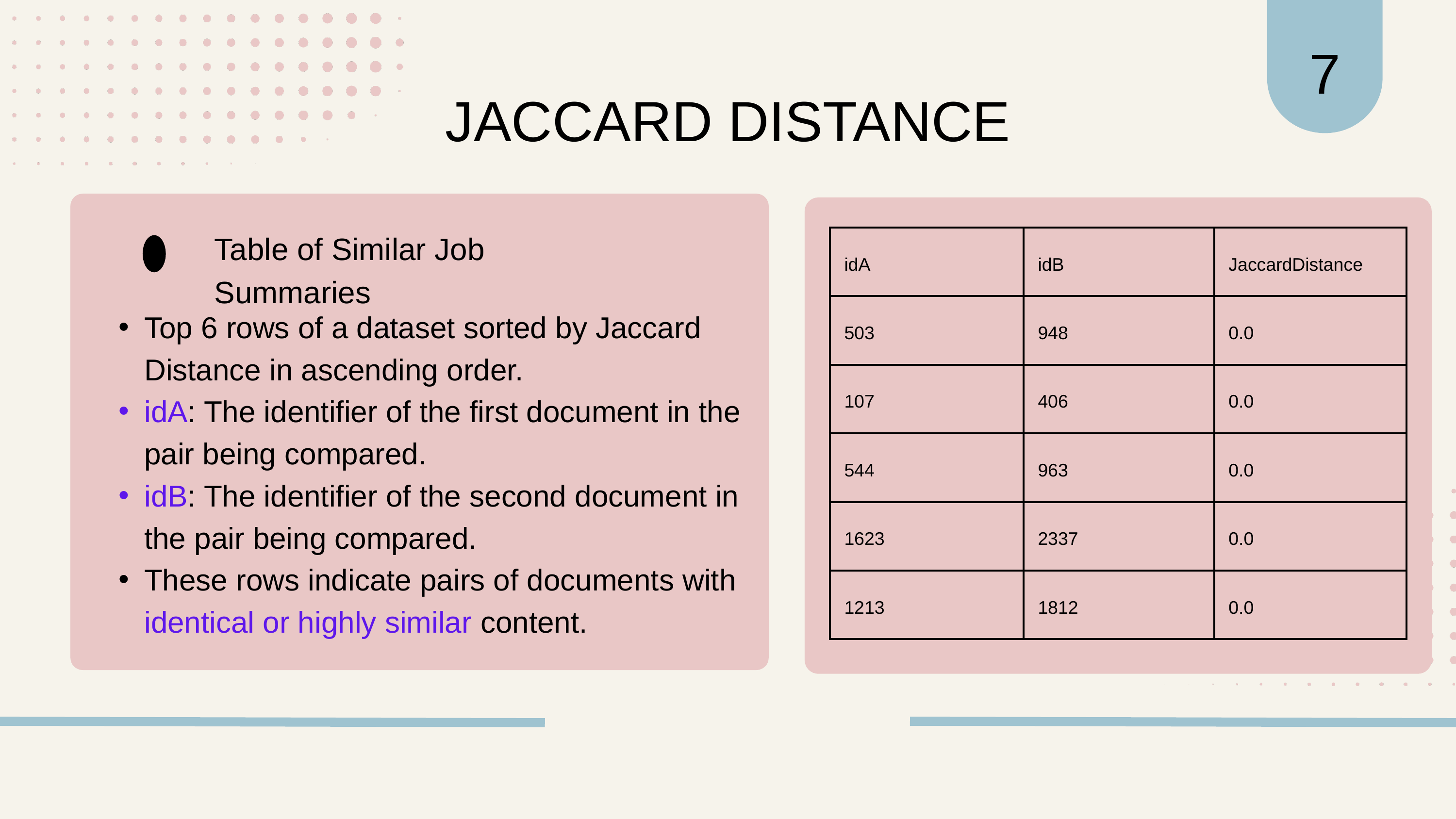

7

JACCARD DISTANCE

Table of Similar Job Summaries
| idA | idB | JaccardDistance |
| --- | --- | --- |
| 503 | 948 | 0.0 |
| 107 | 406 | 0.0 |
| 544 | 963 | 0.0 |
| 1623 | 2337 | 0.0 |
| 1213 | 1812 | 0.0 |

Top 6 rows of a dataset sorted by Jaccard Distance in ascending order.
idA: The identifier of the first document in the pair being compared.
idB: The identifier of the second document in the pair being compared.
These rows indicate pairs of documents with identical or highly similar content.